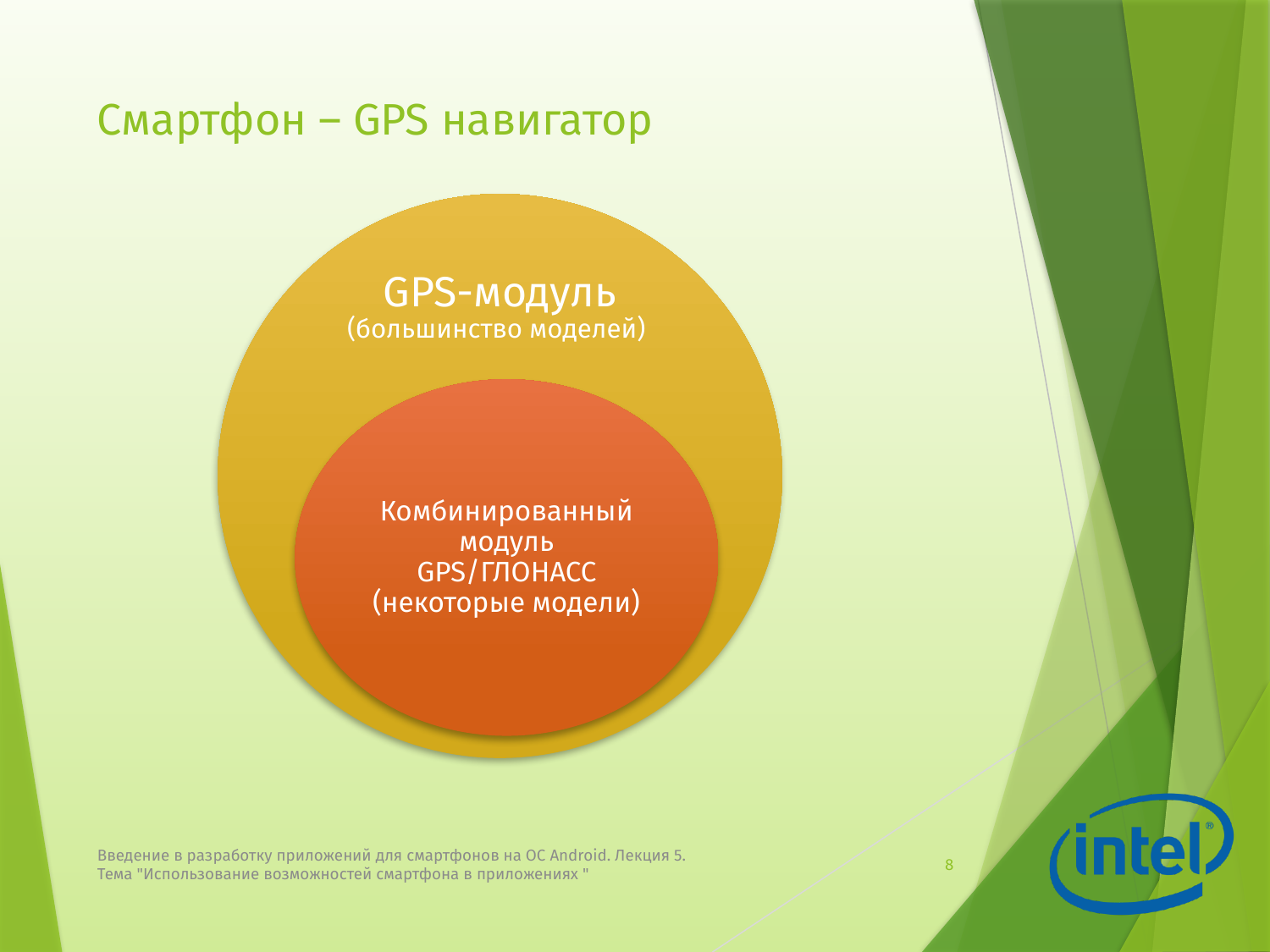

# Смартфон – GPS навигатор
GPS-модуль (большинство моделей)
Комбинированный модуль GPS/ГЛОНАСС (некоторые модели)
Введение в разработку приложений для смартфонов на ОС Android. Лекция 5. Тема "Использование возможностей смартфона в приложениях "
8